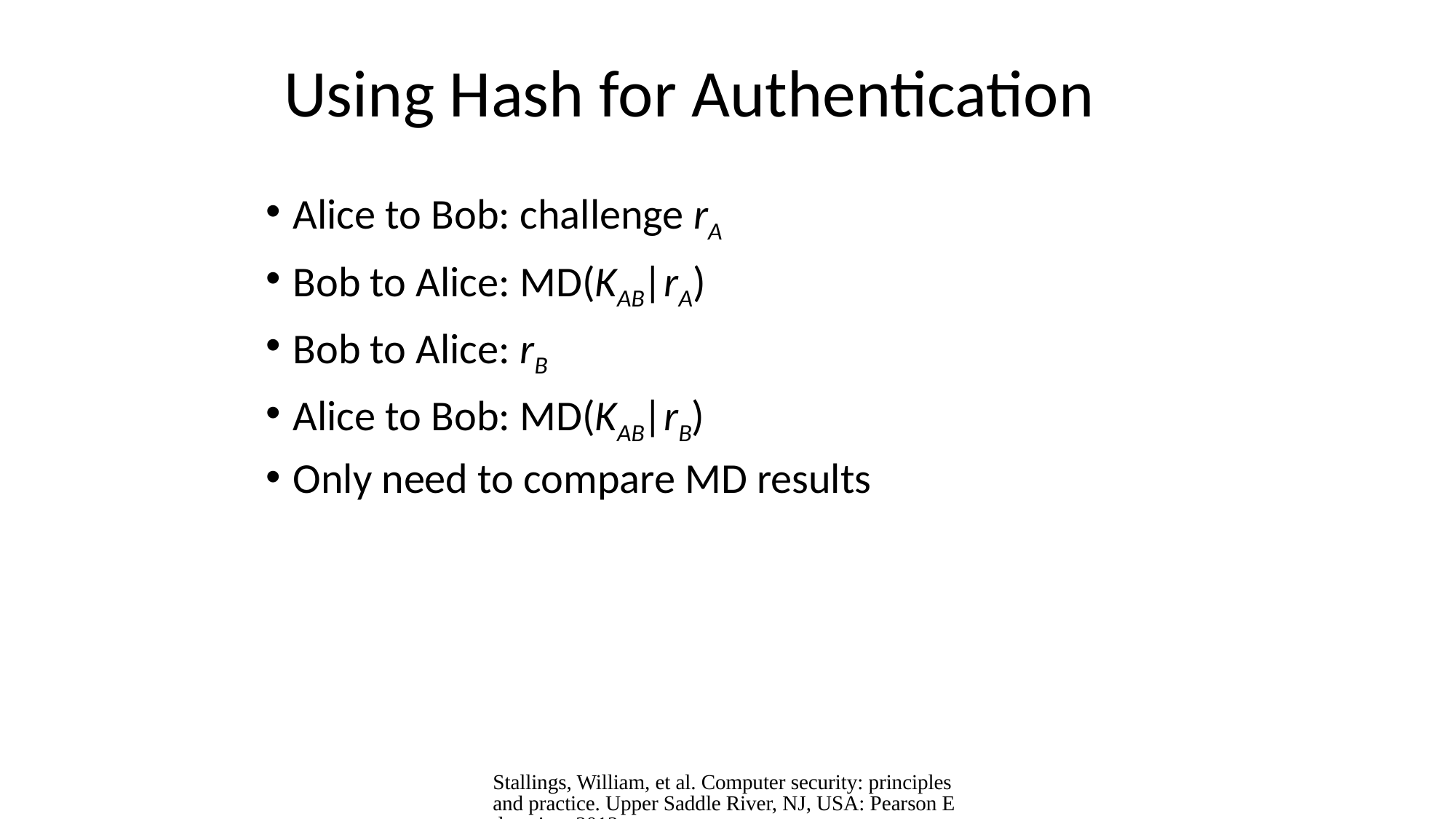

# Using Hash for Authentication
Alice to Bob: challenge rA
Bob to Alice: MD(KAB|rA)
Bob to Alice: rB
Alice to Bob: MD(KAB|rB)
Only need to compare MD results
Stallings, William, et al. Computer security: principles and practice. Upper Saddle River, NJ, USA: Pearson Education, 2012.